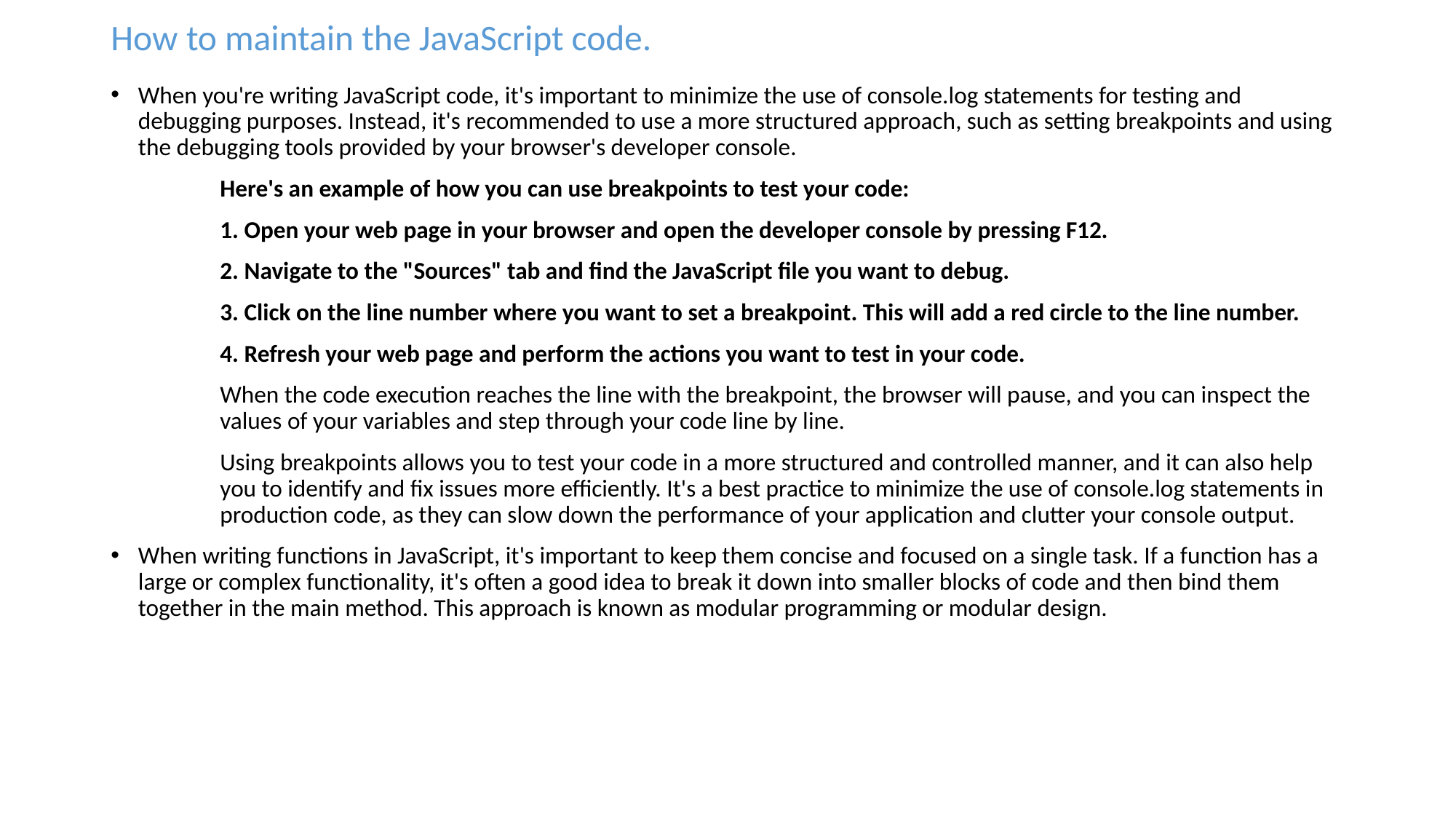

# How to maintain the JavaScript code.
When you're writing JavaScript code, it's important to minimize the use of console.log statements for testing and debugging purposes. Instead, it's recommended to use a more structured approach, such as setting breakpoints and using the debugging tools provided by your browser's developer console.
	Here's an example of how you can use breakpoints to test your code:
	1. Open your web page in your browser and open the developer console by pressing F12.
	2. Navigate to the "Sources" tab and find the JavaScript file you want to debug.
	3. Click on the line number where you want to set a breakpoint. This will add a red circle to the line number.
	4. Refresh your web page and perform the actions you want to test in your code.
	When the code execution reaches the line with the breakpoint, the browser will pause, and you can inspect the 	values of your variables and step through your code line by line.
	Using breakpoints allows you to test your code in a more structured and controlled manner, and it can also help 	you to identify and fix issues more efficiently. It's a best practice to minimize the use of console.log statements in 	production code, as they can slow down the performance of your application and clutter your console output.
When writing functions in JavaScript, it's important to keep them concise and focused on a single task. If a function has a large or complex functionality, it's often a good idea to break it down into smaller blocks of code and then bind them together in the main method. This approach is known as modular programming or modular design.